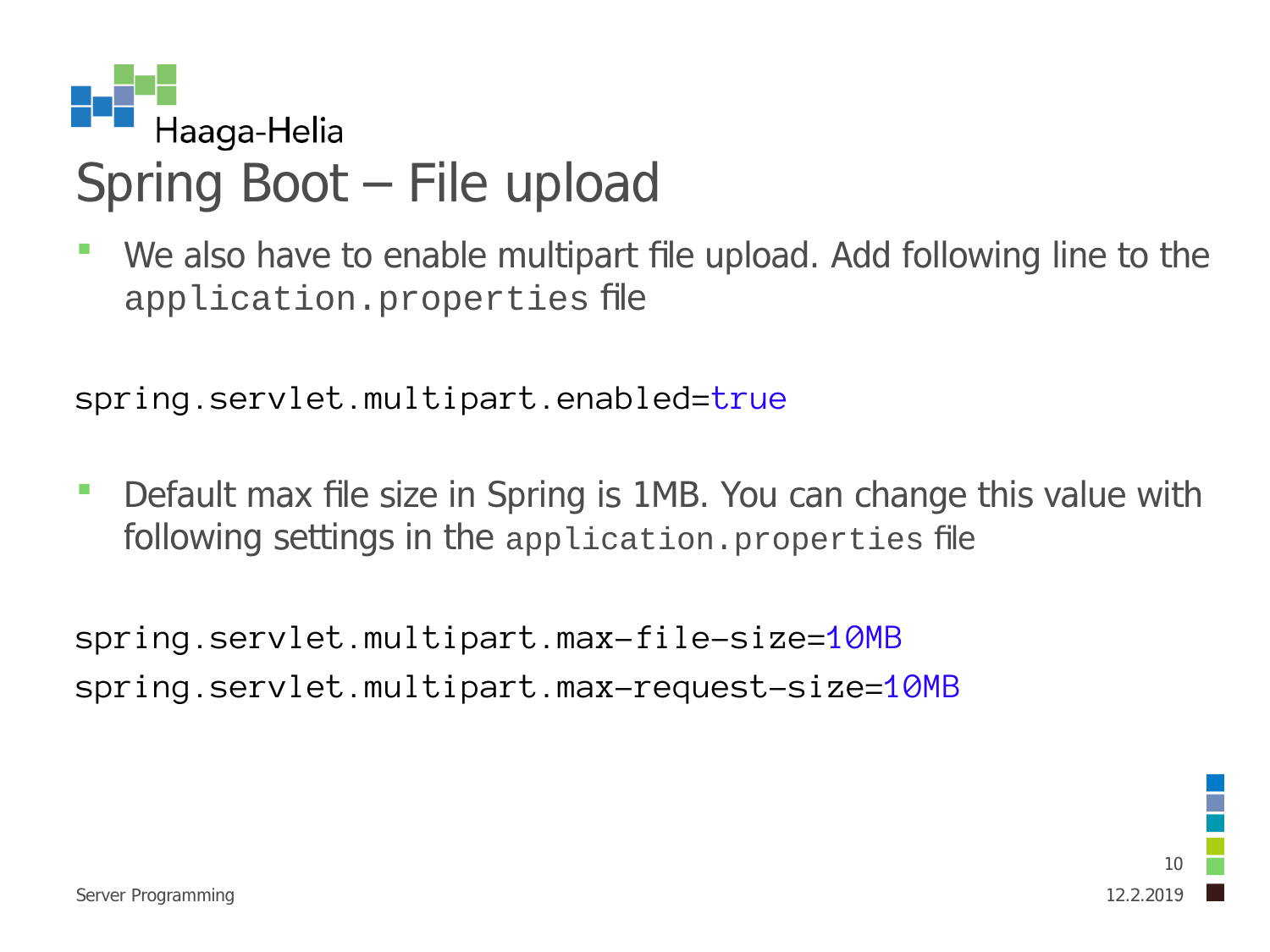

# Spring Boot – File upload
We also have to enable multipart file upload. Add following line to the application.properties file

spring.servlet.multipart.enabled=true

Default max file size in Spring is 1MB. You can change this value with following settings in the application.properties file

spring.servlet.multipart.max-file-size=10MB
spring.servlet.multipart.max-request-size=10MB

10
Server Programming
12.2.2019